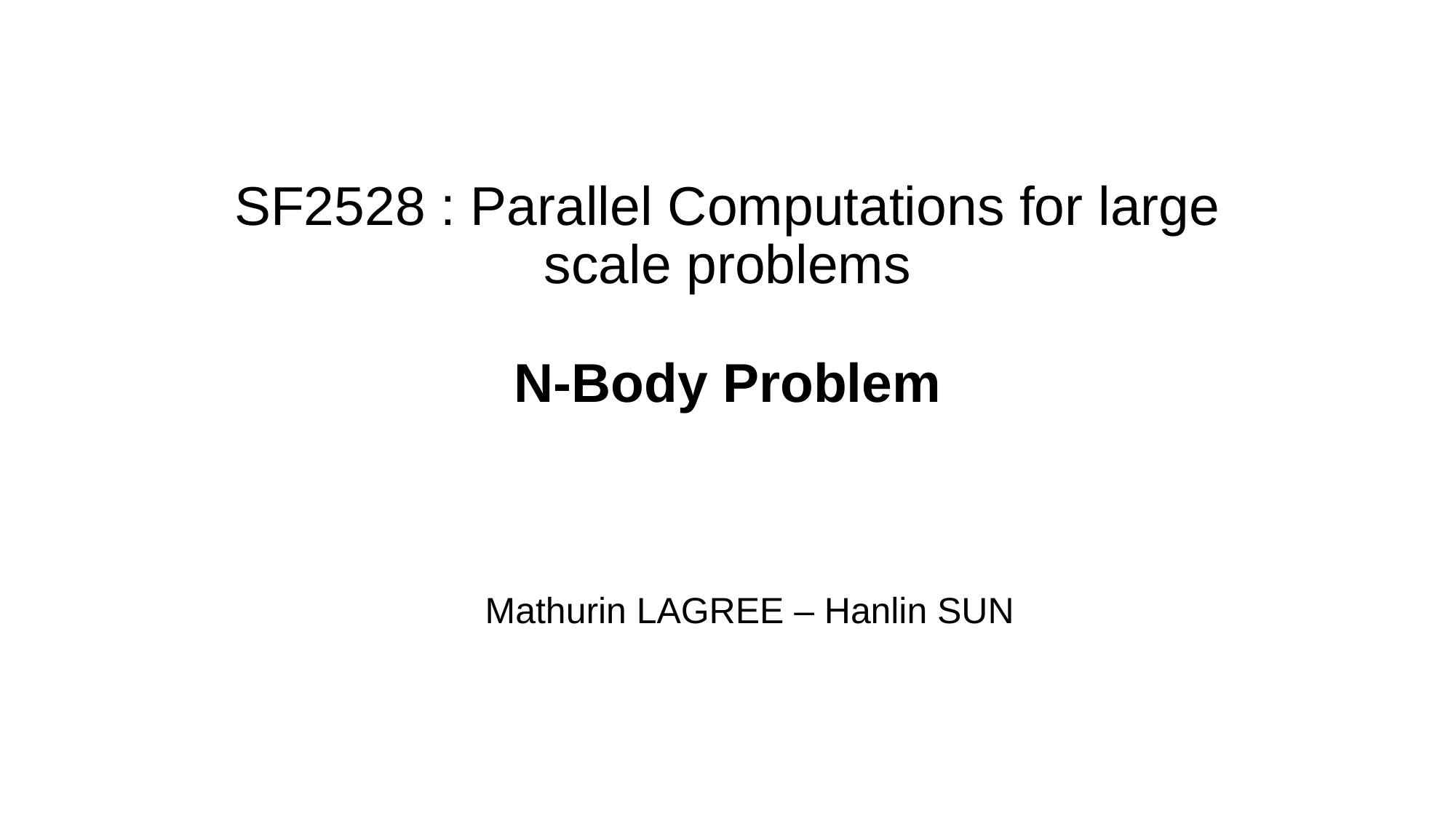

# SF2528 : Parallel Computations for large scale problems N-Body Problem
Mathurin LAGREE – Hanlin SUN